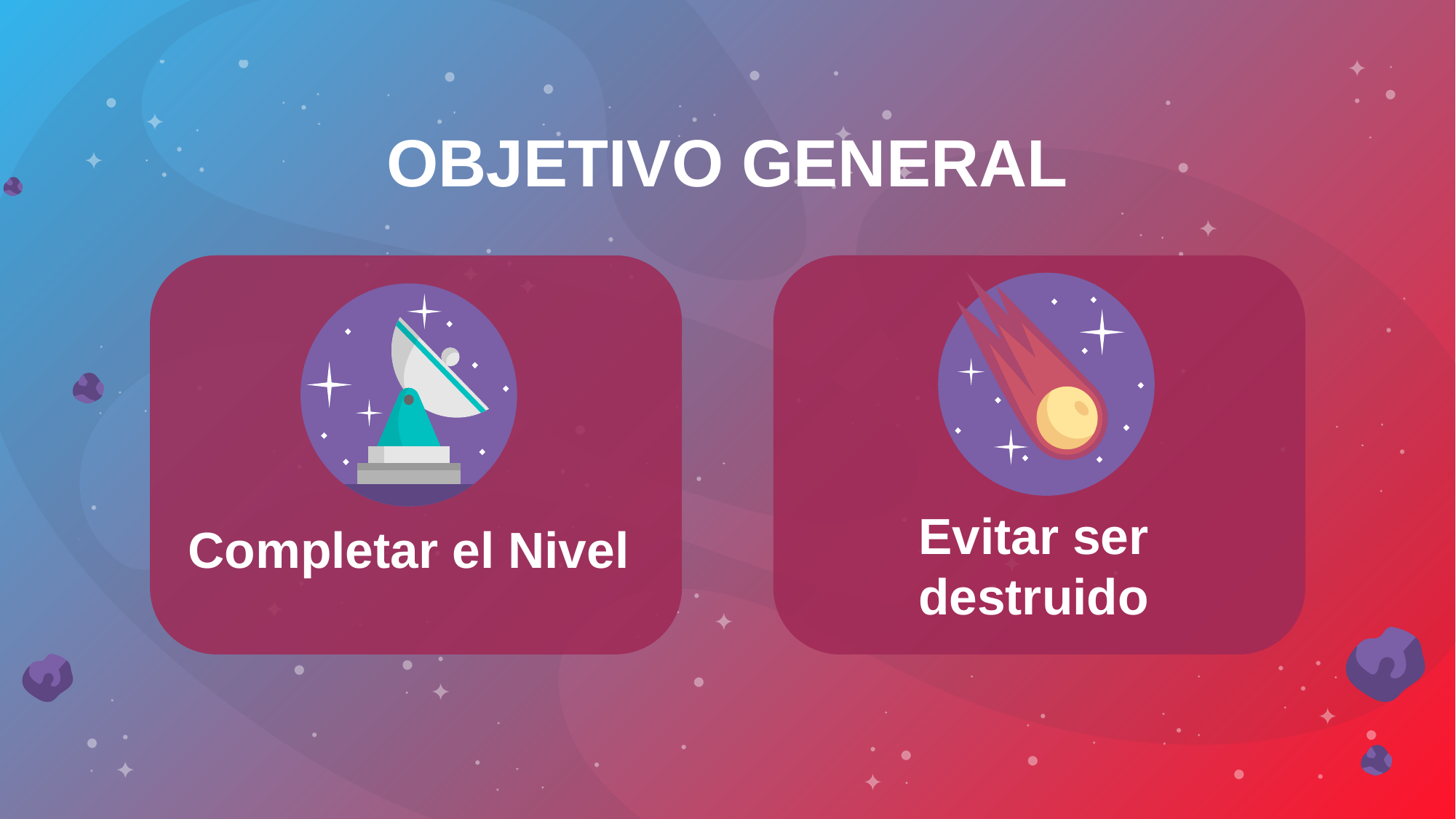

# OBJETIVO GENERAL

Completar el Nivel
Evitar ser destruido